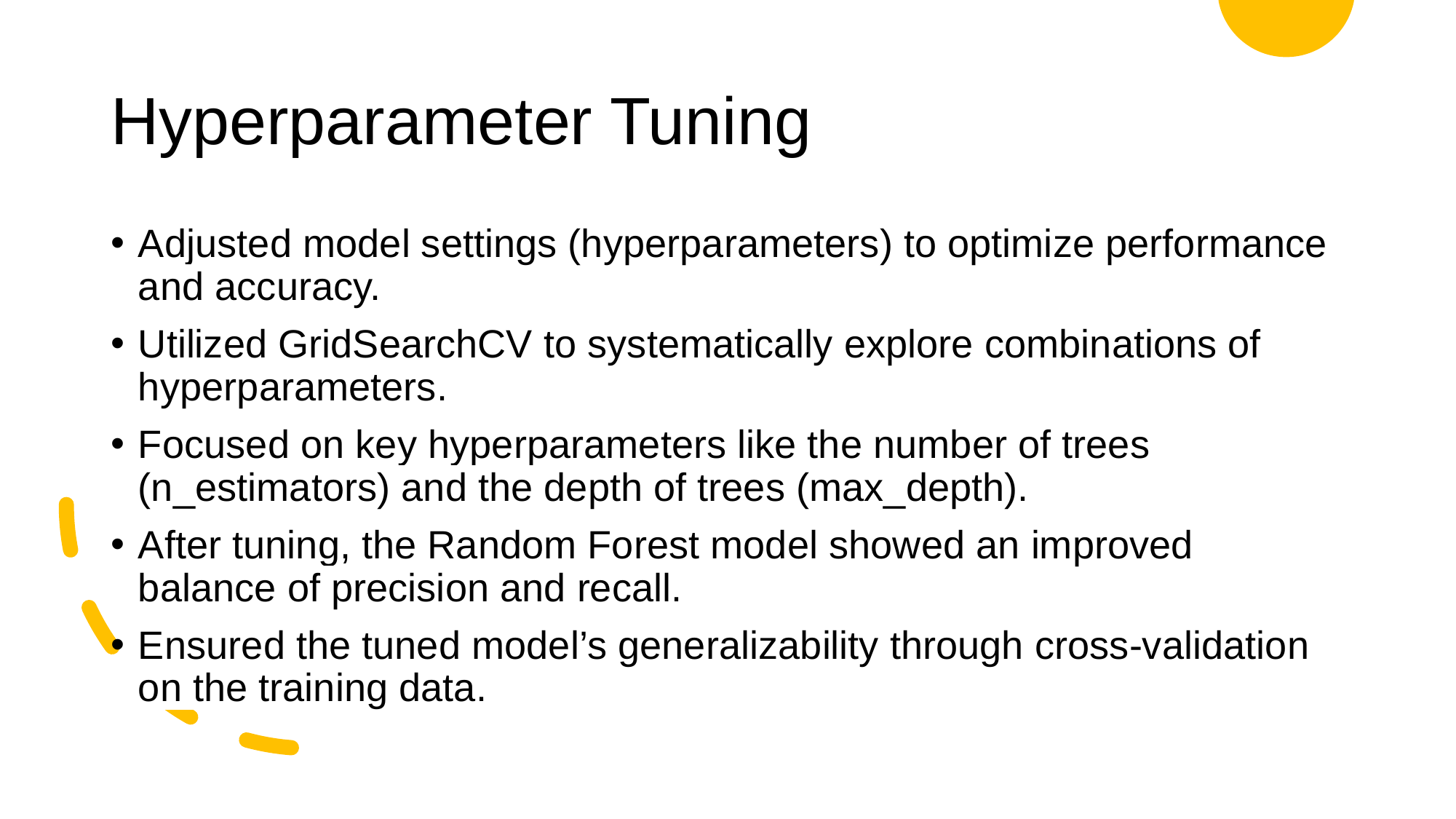

# Hyperparameter Tuning
Adjusted model settings (hyperparameters) to optimize performance and accuracy.
Utilized GridSearchCV to systematically explore combinations of hyperparameters.
Focused on key hyperparameters like the number of trees (n_estimators) and the depth of trees (max_depth).
After tuning, the Random Forest model showed an improved balance of precision and recall.
Ensured the tuned model’s generalizability through cross-validation on the training data.